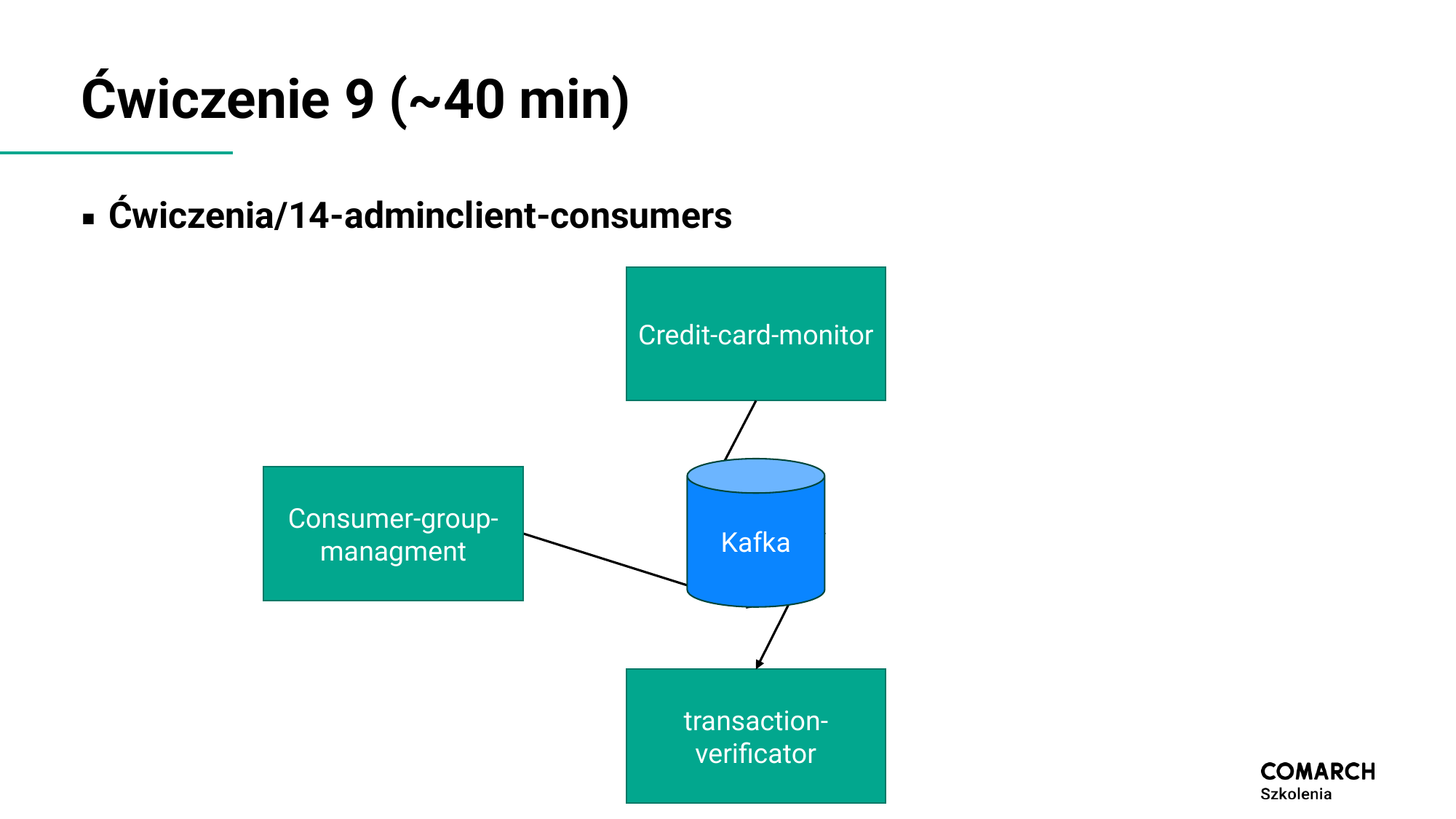

# Ćwiczenie 9 (~40 min)
Ćwiczenia/14-adminclient-consumers

Credit-card-monitor
Kafka
Consumer-group-managment
transaction-verificator